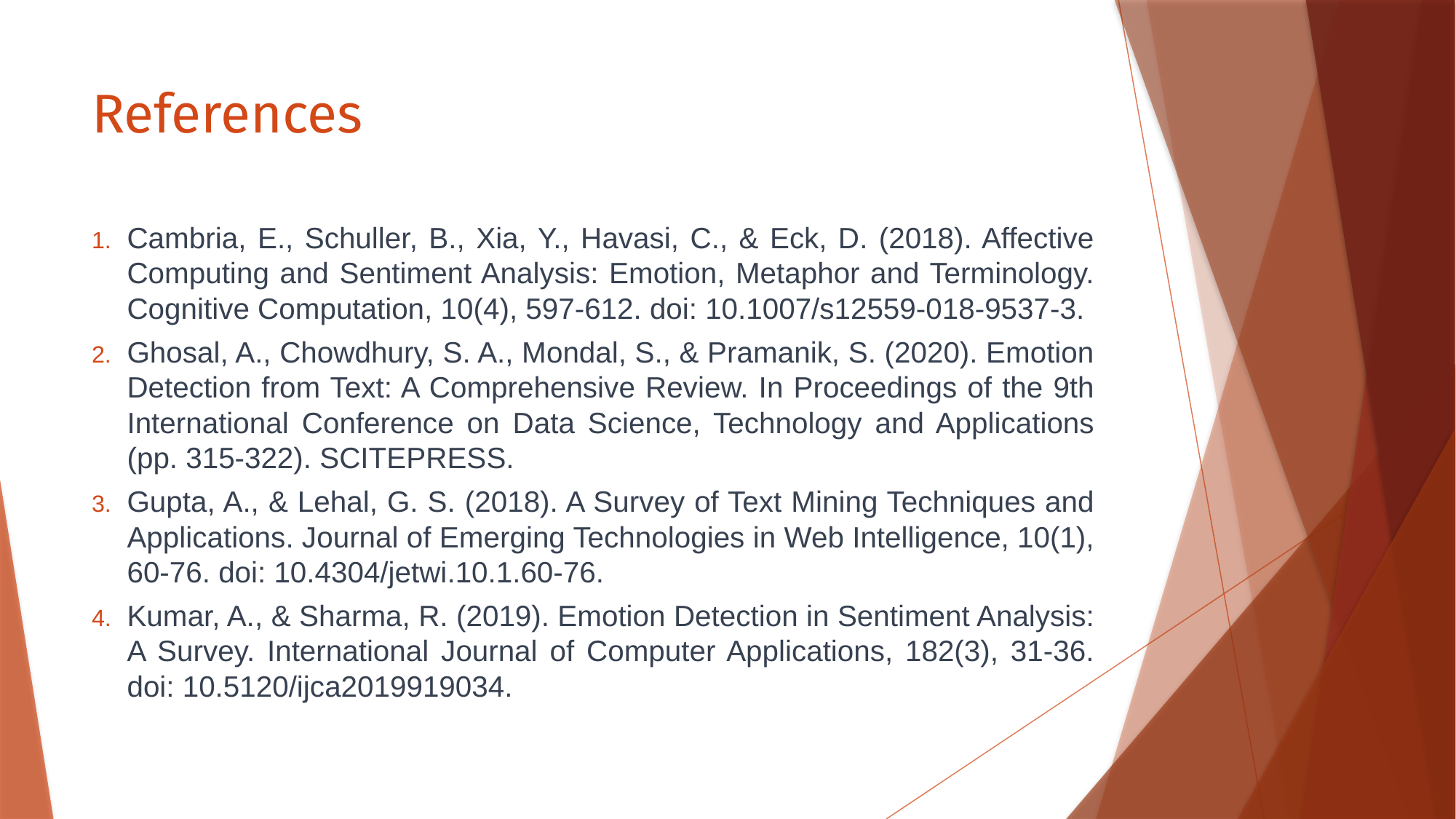

# References
Cambria, E., Schuller, B., Xia, Y., Havasi, C., & Eck, D. (2018). Affective Computing and Sentiment Analysis: Emotion, Metaphor and Terminology. Cognitive Computation, 10(4), 597-612. doi: 10.1007/s12559-018-9537-3.
Ghosal, A., Chowdhury, S. A., Mondal, S., & Pramanik, S. (2020). Emotion Detection from Text: A Comprehensive Review. In Proceedings of the 9th International Conference on Data Science, Technology and Applications (pp. 315-322). SCITEPRESS.
Gupta, A., & Lehal, G. S. (2018). A Survey of Text Mining Techniques and Applications. Journal of Emerging Technologies in Web Intelligence, 10(1), 60-76. doi: 10.4304/jetwi.10.1.60-76.
Kumar, A., & Sharma, R. (2019). Emotion Detection in Sentiment Analysis: A Survey. International Journal of Computer Applications, 182(3), 31-36. doi: 10.5120/ijca2019919034.